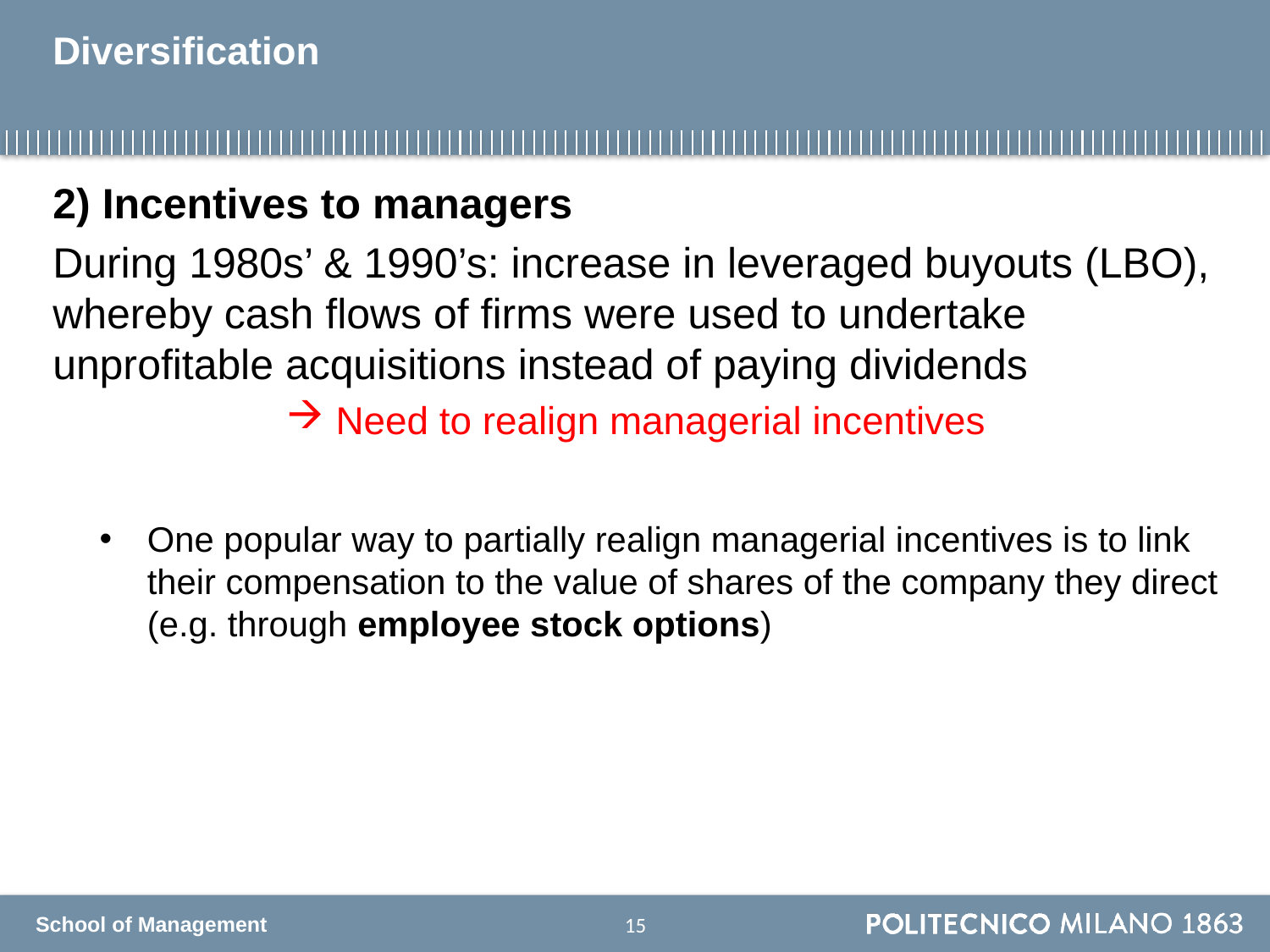

# Diversification
2) Incentives to managers
During 1980s’ & 1990’s: increase in leveraged buyouts (LBO), whereby cash flows of firms were used to undertake unprofitable acquisitions instead of paying dividends
 Need to realign managerial incentives

One popular way to partially realign managerial incentives is to link their compensation to the value of shares of the company they direct (e.g. through employee stock options)
15